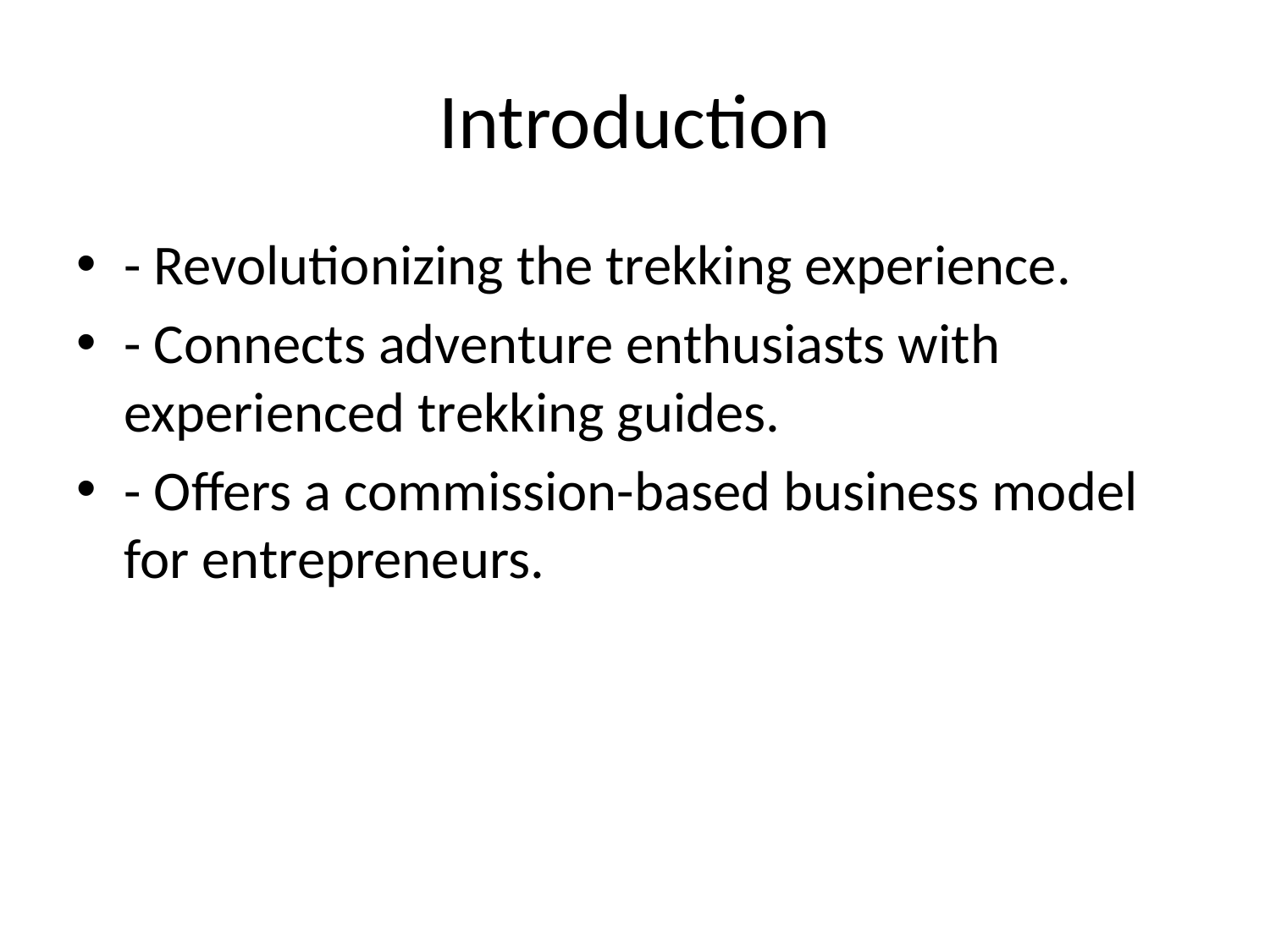

# Introduction
- Revolutionizing the trekking experience.
- Connects adventure enthusiasts with experienced trekking guides.
- Offers a commission-based business model for entrepreneurs.